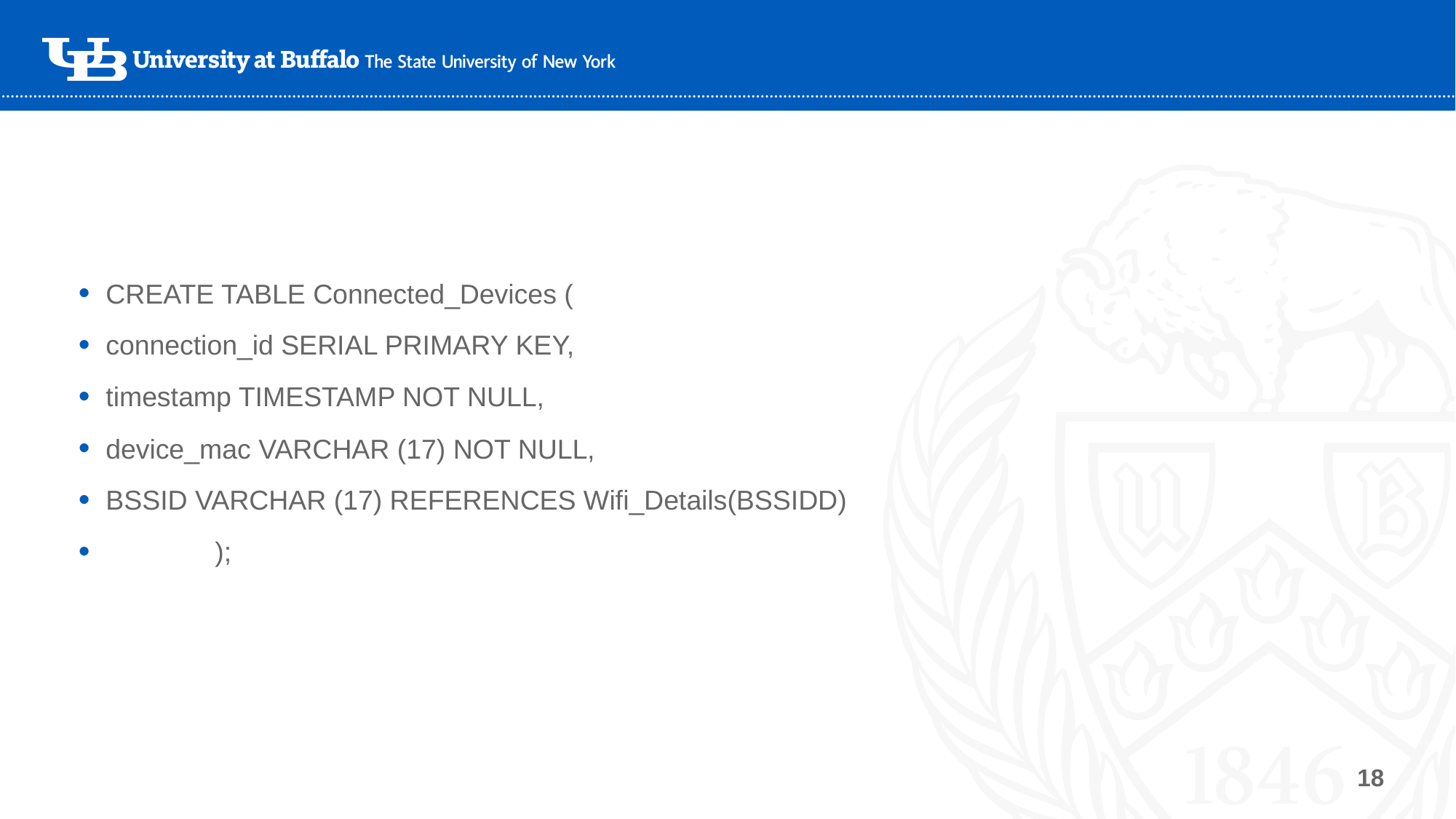

#
CREATE TABLE Connected_Devices (
connection_id SERIAL PRIMARY KEY,
timestamp TIMESTAMP NOT NULL,
device_mac VARCHAR (17) NOT NULL,
BSSID VARCHAR (17) REFERENCES Wifi_Details(BSSIDD)
	);
18